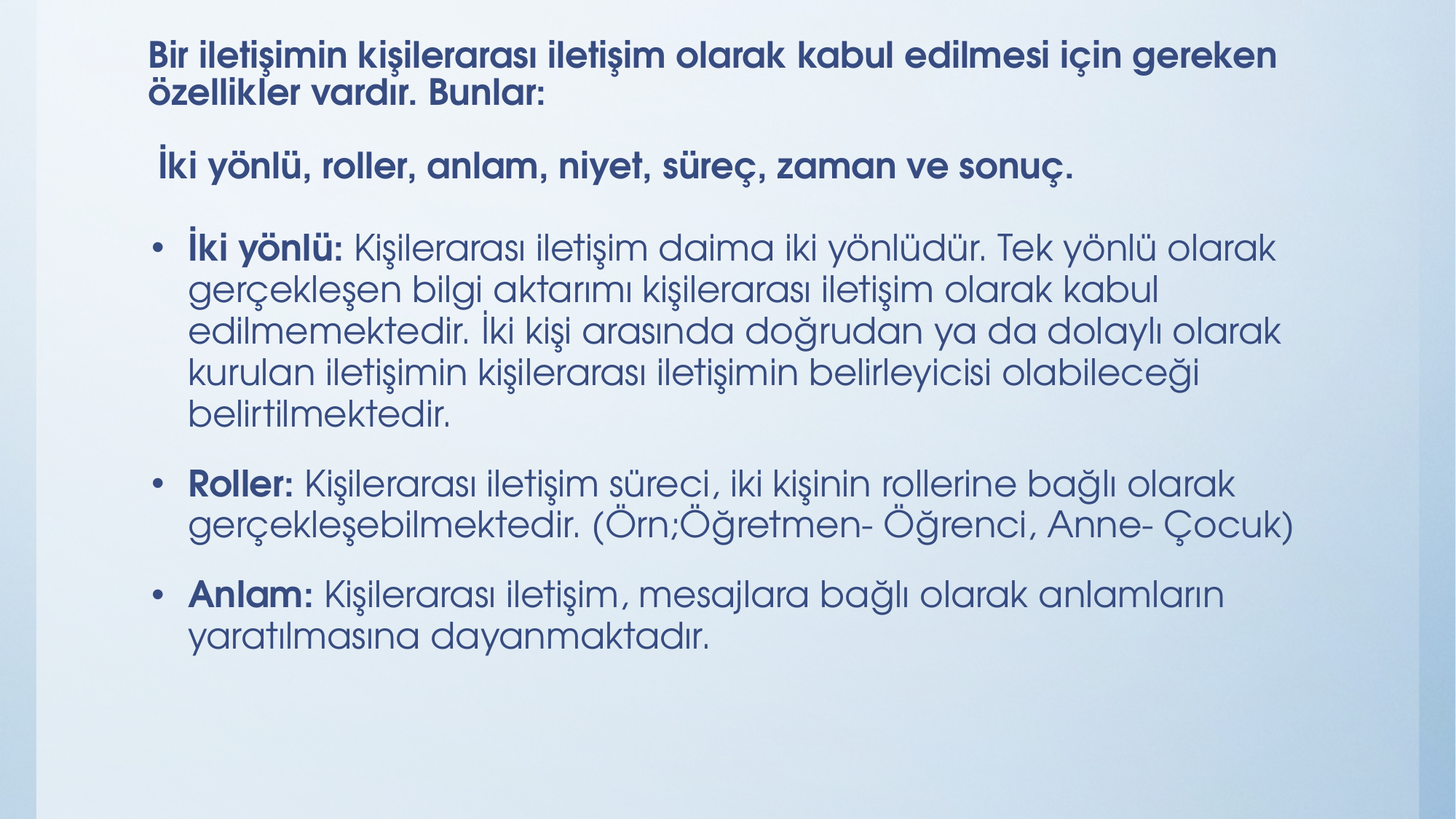

# Bir iletişimin kişilerarası iletişim olarak kabul edilmesi için gereken özellikler vardır. Bunlar: İki yönlü, roller, anlam, niyet, süreç, zaman ve sonuç.
İki yönlü: Kişilerarası iletişim daima iki yönlüdür. Tek yönlü olarak gerçekleşen bilgi aktarımı kişilerarası iletişim olarak kabul edilmemektedir. İki kişi arasında doğrudan ya da dolaylı olarak kurulan iletişimin kişilerarası iletişimin belirleyicisi olabileceği belirtilmektedir.
Roller: Kişilerarası iletişim süreci, iki kişinin rollerine bağlı olarak gerçekleşebilmektedir. (Örn;Öğretmen- Öğrenci, Anne- Çocuk)
Anlam: Kişilerarası iletişim, mesajlara bağlı olarak anlamların yaratılmasına dayanmaktadır.